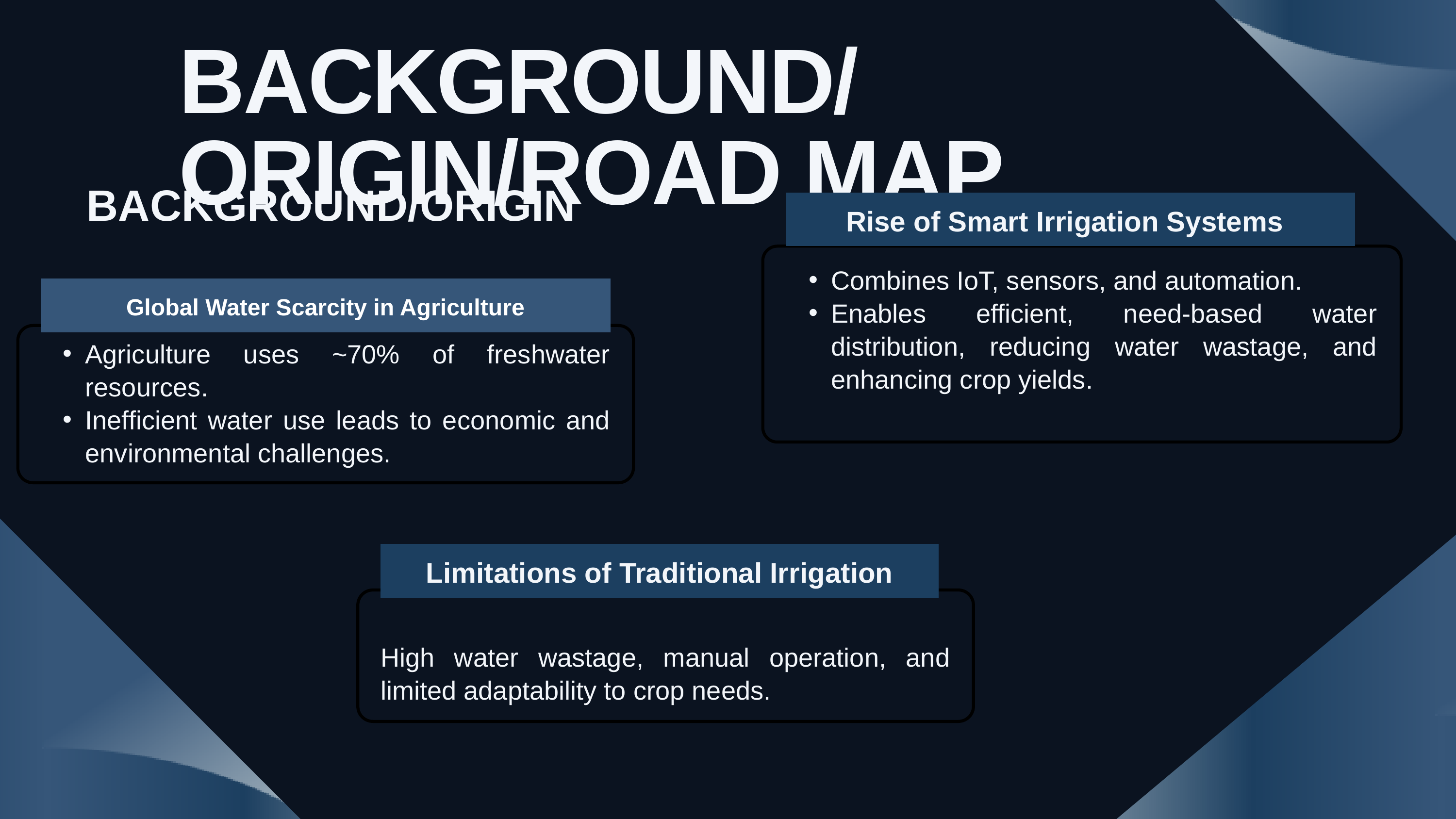

BACKGROUND/ORIGIN/ROAD MAP
BACKGROUND/ORIGIN

Rise of Smart Irrigation Systems

Combines IoT, sensors, and automation.
Enables efficient, need-based water distribution, reducing water wastage, and enhancing crop yields.

Global Water Scarcity in Agriculture

Agriculture uses ~70% of freshwater resources.
Inefficient water use leads to economic and environmental challenges.

Limitations of Traditional Irrigation

High water wastage, manual operation, and limited adaptability to crop needs.